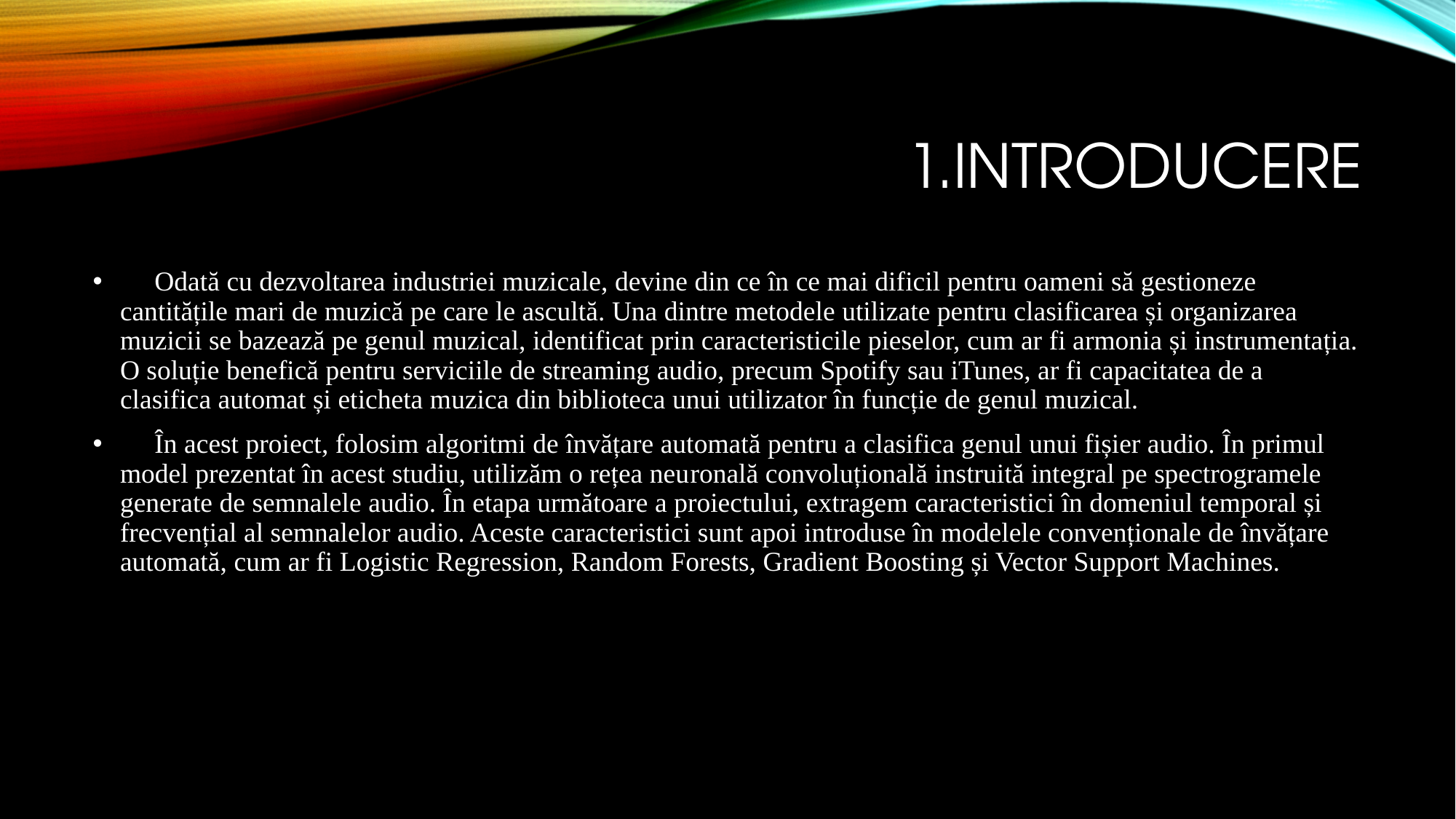

# 1.introducere
     Odată cu dezvoltarea industriei muzicale, devine din ce în ce mai dificil pentru oameni să gestioneze cantitățile mari de muzică pe care le ascultă. Una dintre metodele utilizate pentru clasificarea și organizarea muzicii se bazează pe genul muzical, identificat prin caracteristicile pieselor, cum ar fi armonia și instrumentația. O soluție benefică pentru serviciile de streaming audio, precum Spotify sau iTunes, ar fi capacitatea de a clasifica automat și eticheta muzica din biblioteca unui utilizator în funcție de genul muzical.
     În acest proiect, folosim algoritmi de învățare automată pentru a clasifica genul unui fișier audio. În primul model prezentat în acest studiu, utilizăm o rețea neuronală convoluțională instruită integral pe spectrogramele generate de semnalele audio. În etapa următoare a proiectului, extragem caracteristici în domeniul temporal și frecvențial al semnalelor audio. Aceste caracteristici sunt apoi introduse în modelele convenționale de învățare automată, cum ar fi Logistic Regression, Random Forests, Gradient Boosting și Vector Support Machines.